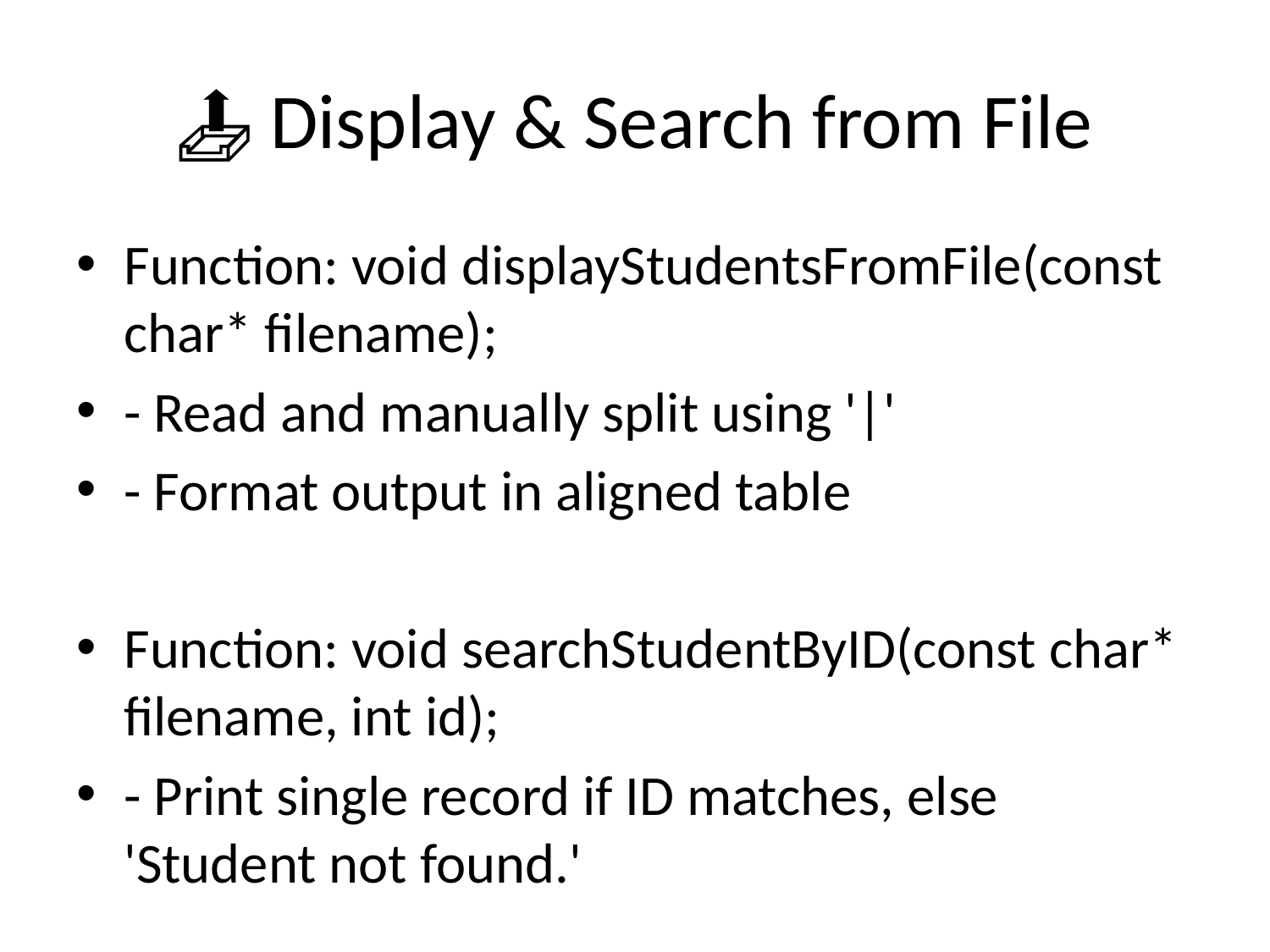

# 📤 Display & Search from File
Function: void displayStudentsFromFile(const char* filename);
- Read and manually split using '|'
- Format output in aligned table

Function: void searchStudentByID(const char* filename, int id);
- Print single record if ID matches, else 'Student not found.'